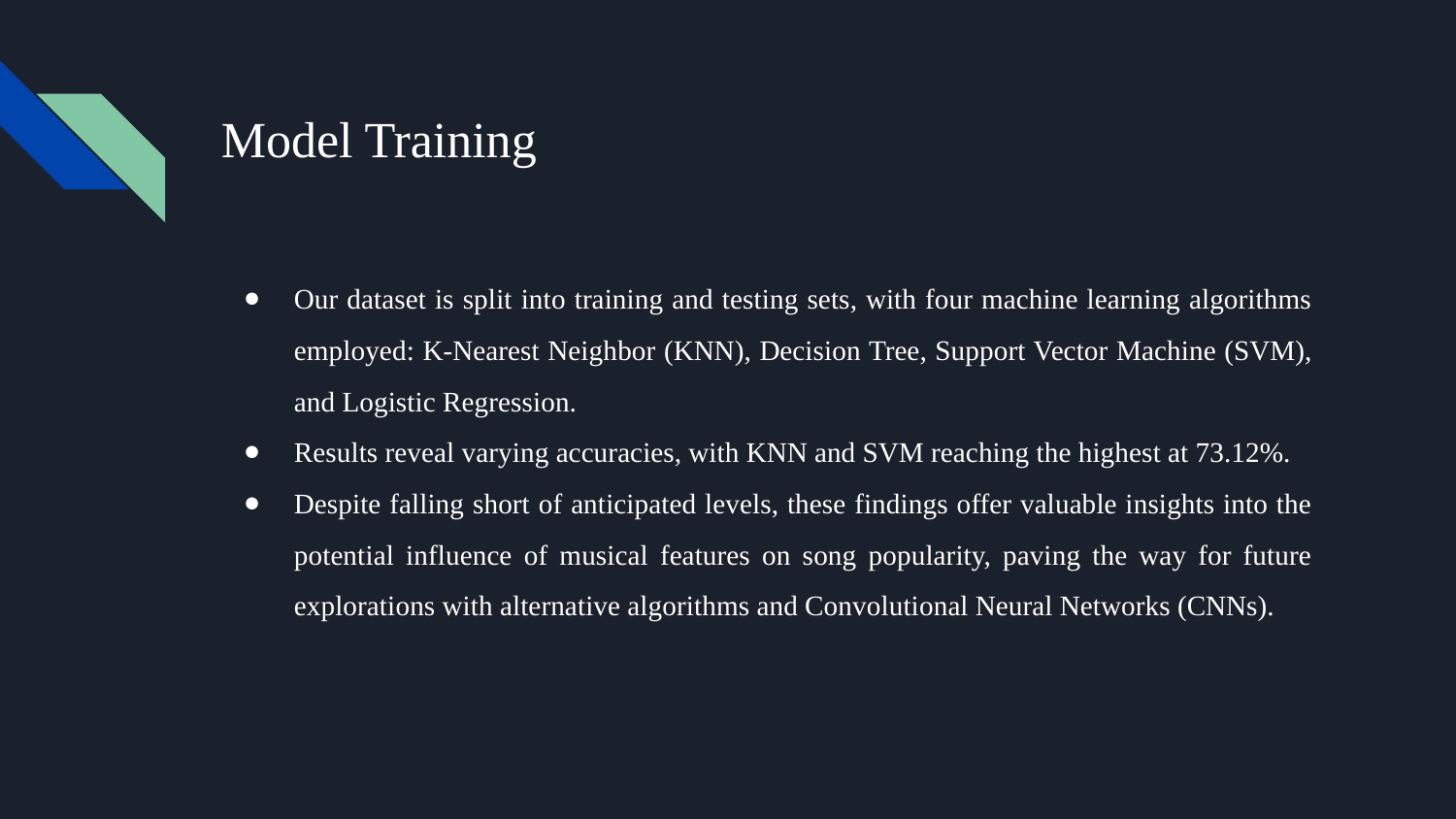

# Model Training
Our dataset is split into training and testing sets, with four machine learning algorithms employed: K-Nearest Neighbor (KNN), Decision Tree, Support Vector Machine (SVM), and Logistic Regression.
Results reveal varying accuracies, with KNN and SVM reaching the highest at 73.12%.
Despite falling short of anticipated levels, these findings offer valuable insights into the potential influence of musical features on song popularity, paving the way for future explorations with alternative algorithms and Convolutional Neural Networks (CNNs).